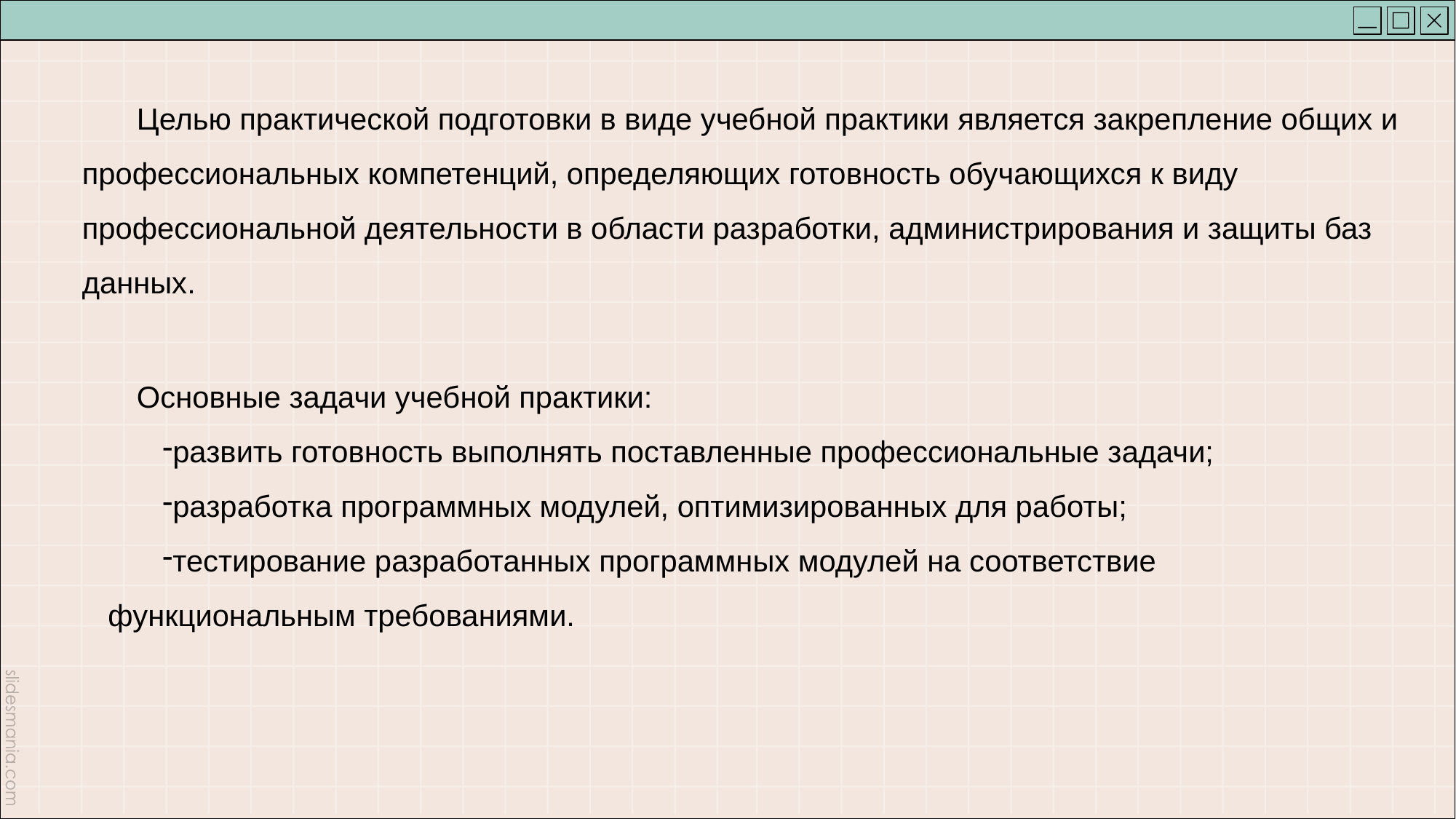

Целью практической подготовки в виде учебной практики является закрепление общих и профессиональных компетенций, определяющих готовность обучающихся к виду профессиональной деятельности в области разработки, администрирования и защиты баз данных.
Основные задачи учебной практики:
‌развить готовность выполнять поставленные профессиональные задачи;
‌разработка программных модулей, оптимизированных для работы;
‌тестирование разработанных программных модулей на соответствие функциональным требованиями.